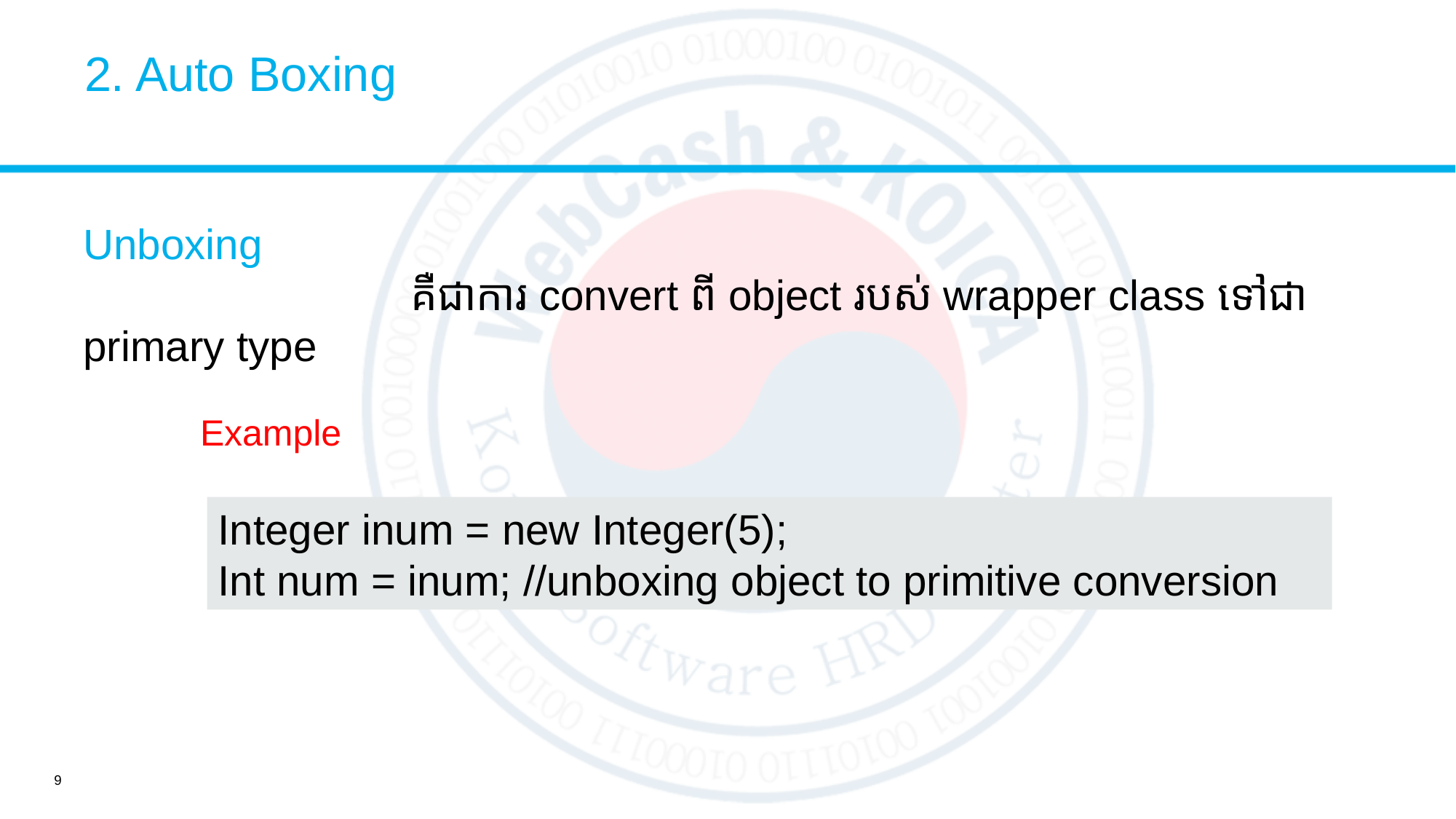

# 2. Auto Boxing
Unboxing
			គឺជាការ convert ពី object របស់ wrapper class ទៅជា primary type
Example
Integer inum = new Integer(5);
Int num = inum; //unboxing object to primitive conversion
9